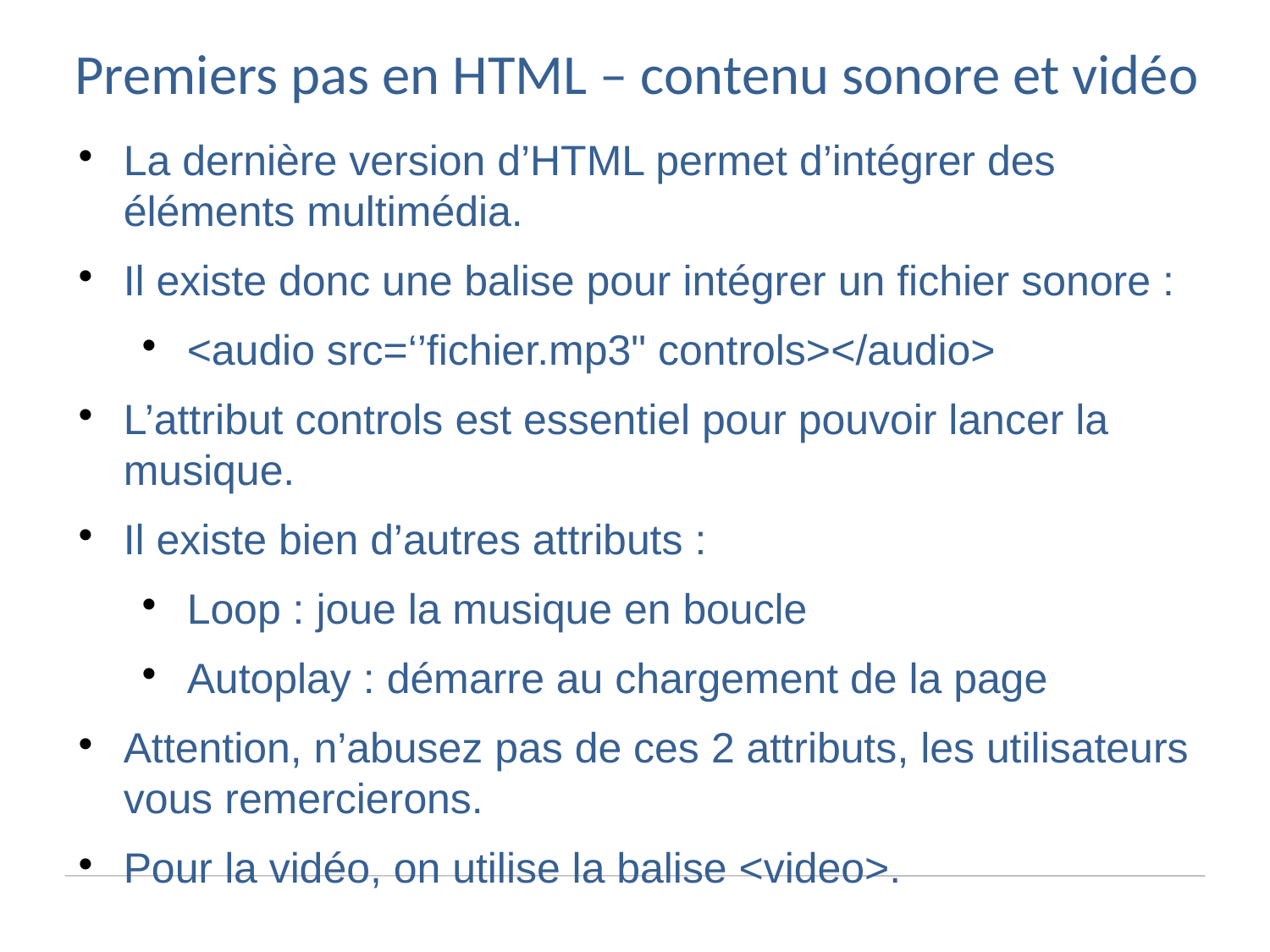

Premiers pas en HTML – contenu sonore et vidéo
La dernière version d’HTML permet d’intégrer des éléments multimédia.
Il existe donc une balise pour intégrer un fichier sonore :
<audio src=‘’fichier.mp3" controls></audio>
L’attribut controls est essentiel pour pouvoir lancer la musique.
Il existe bien d’autres attributs :
Loop : joue la musique en boucle
Autoplay : démarre au chargement de la page
Attention, n’abusez pas de ces 2 attributs, les utilisateurs vous remercierons.
Pour la vidéo, on utilise la balise <video>.